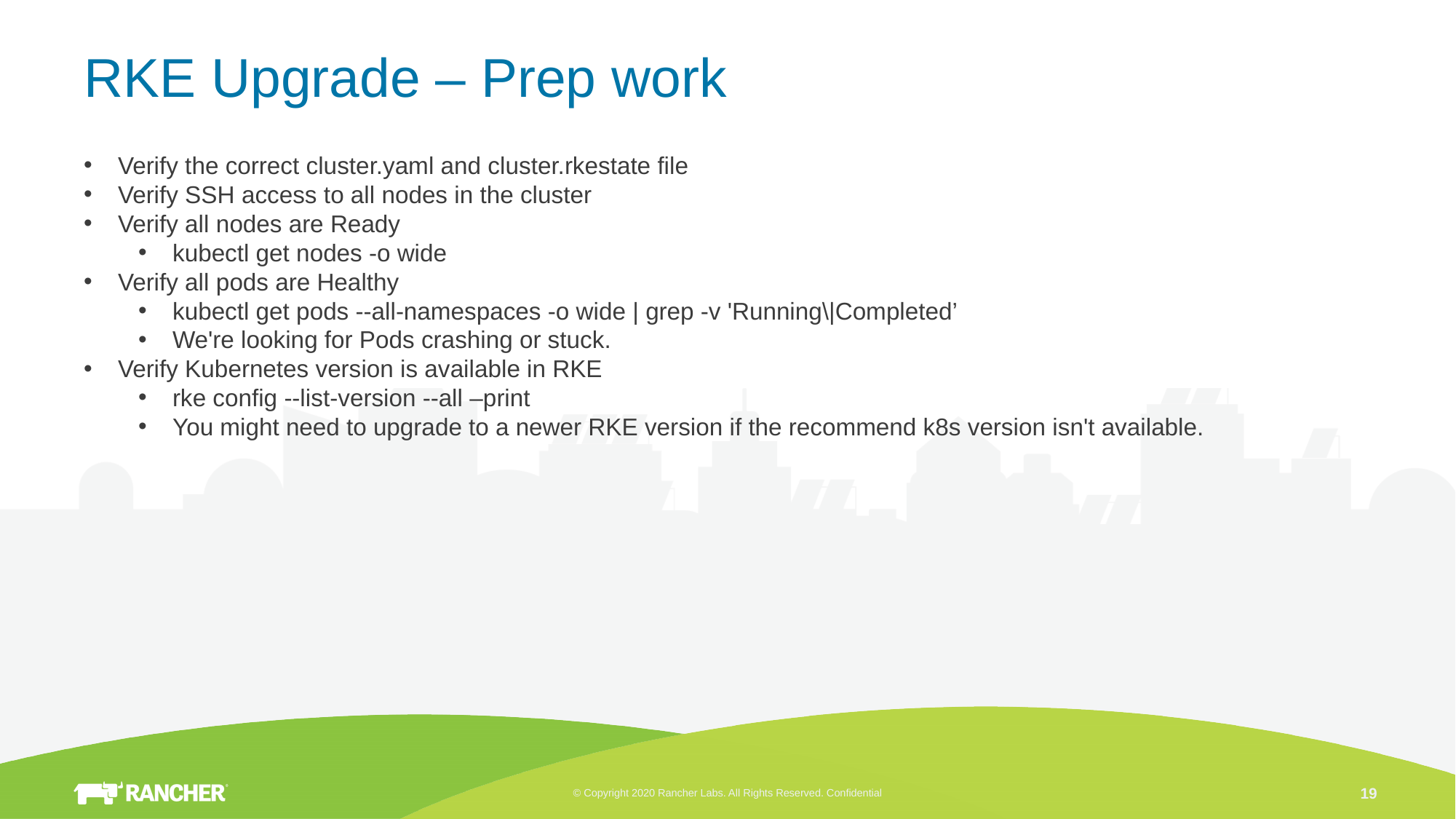

# RKE Upgrade – Prep work
Verify the correct cluster.yaml and cluster.rkestate file
Verify SSH access to all nodes in the cluster
Verify all nodes are Ready
kubectl get nodes -o wide
Verify all pods are Healthy
kubectl get pods --all-namespaces -o wide | grep -v 'Running\|Completed’
We're looking for Pods crashing or stuck.
Verify Kubernetes version is available in RKE
rke config --list-version --all –print
You might need to upgrade to a newer RKE version if the recommend k8s version isn't available.